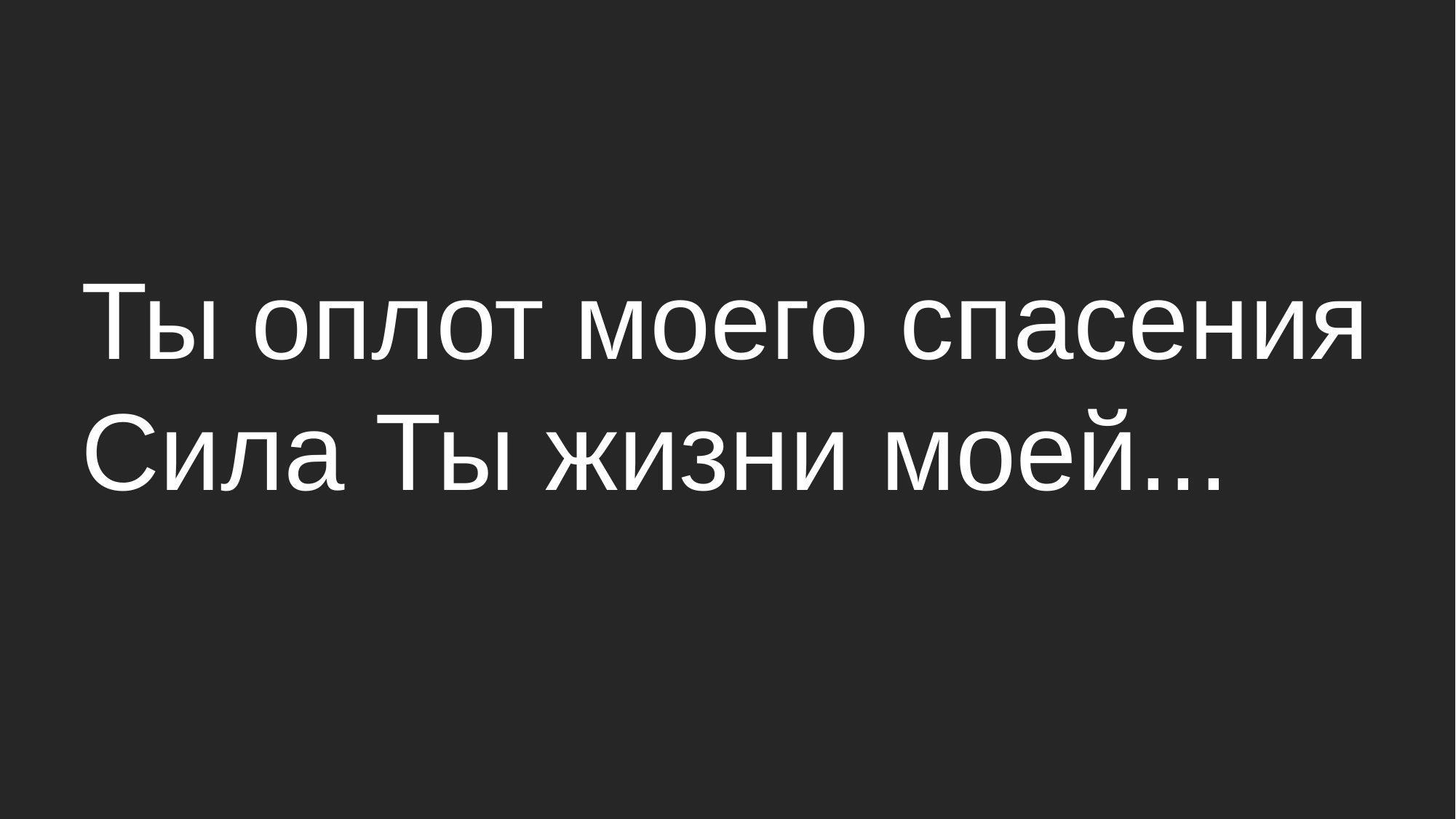

# Ты оплот моего спасения Сила Ты жизни моей...